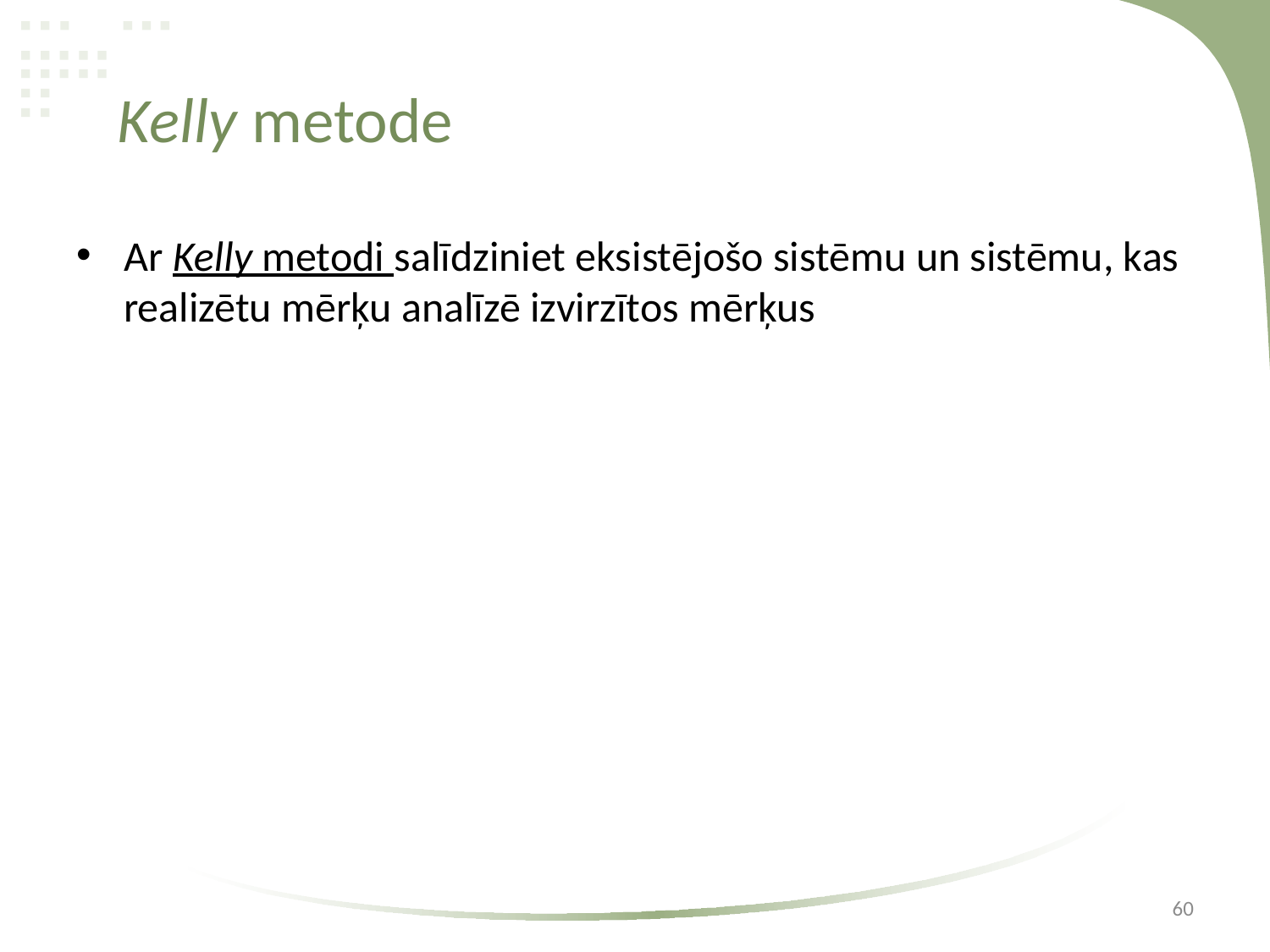

# Kelly metode
Ar Kelly metodi salīdziniet eksistējošo sistēmu un sistēmu, kas realizētu mērķu analīzē izvirzītos mērķus

60